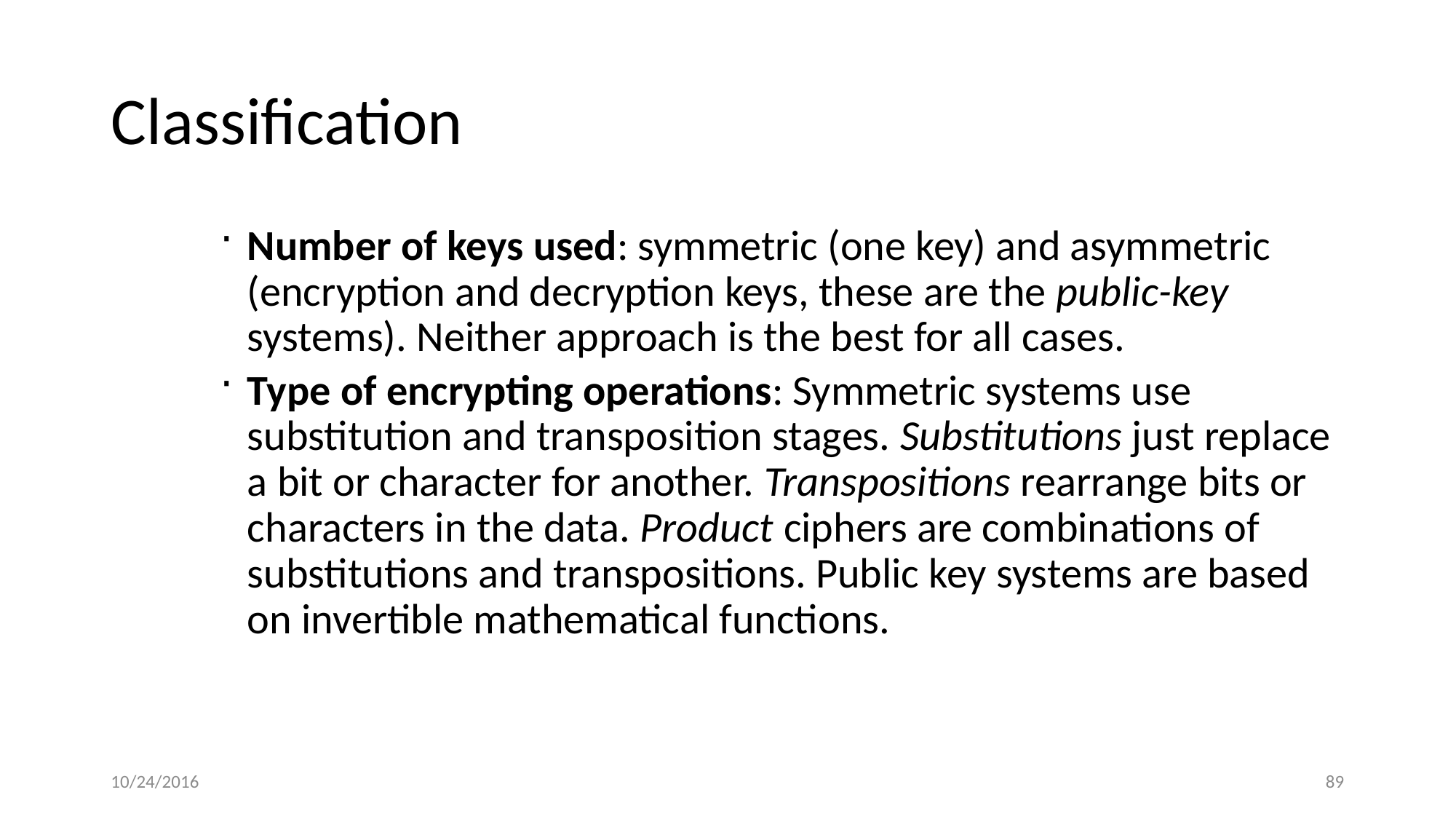

Classification
Number of keys used: symmetric (one key) and asymmetric (encryption and decryption keys, these are the public-key systems). Neither approach is the best for all cases.
Type of encrypting operations: Symmetric systems use substitution and transposition stages. Substitutions just replace a bit or character for another. Transpositions rearrange bits or characters in the data. Product ciphers are combinations of substitutions and transpositions. Public key systems are based on invertible mathematical functions.
10/24/2016
89